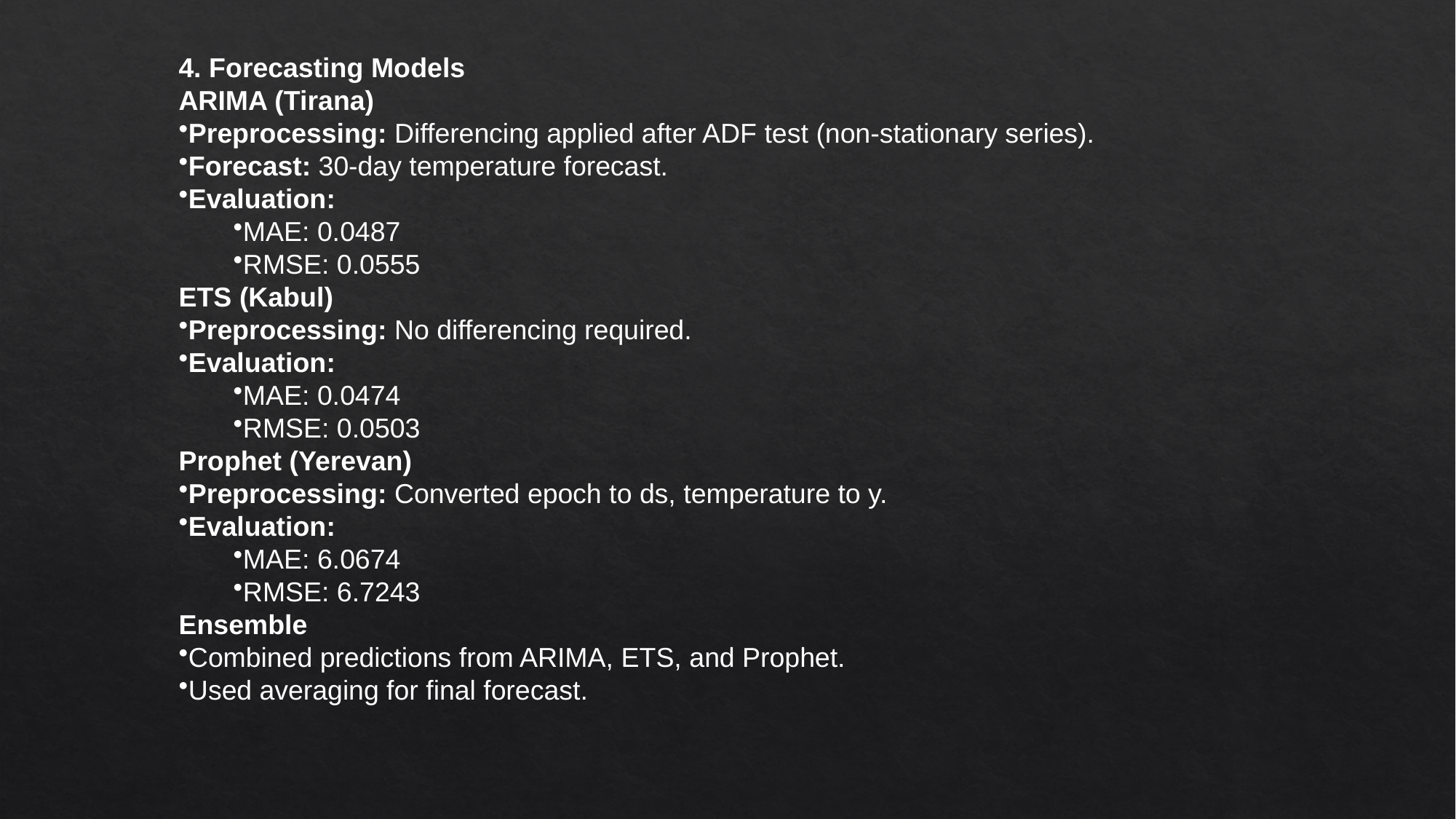

4. Forecasting Models
ARIMA (Tirana)
Preprocessing: Differencing applied after ADF test (non-stationary series).
Forecast: 30-day temperature forecast.
Evaluation:
MAE: 0.0487
RMSE: 0.0555
ETS (Kabul)
Preprocessing: No differencing required.
Evaluation:
MAE: 0.0474
RMSE: 0.0503
Prophet (Yerevan)
Preprocessing: Converted epoch to ds, temperature to y.
Evaluation:
MAE: 6.0674
RMSE: 6.7243
Ensemble
Combined predictions from ARIMA, ETS, and Prophet.
Used averaging for final forecast.